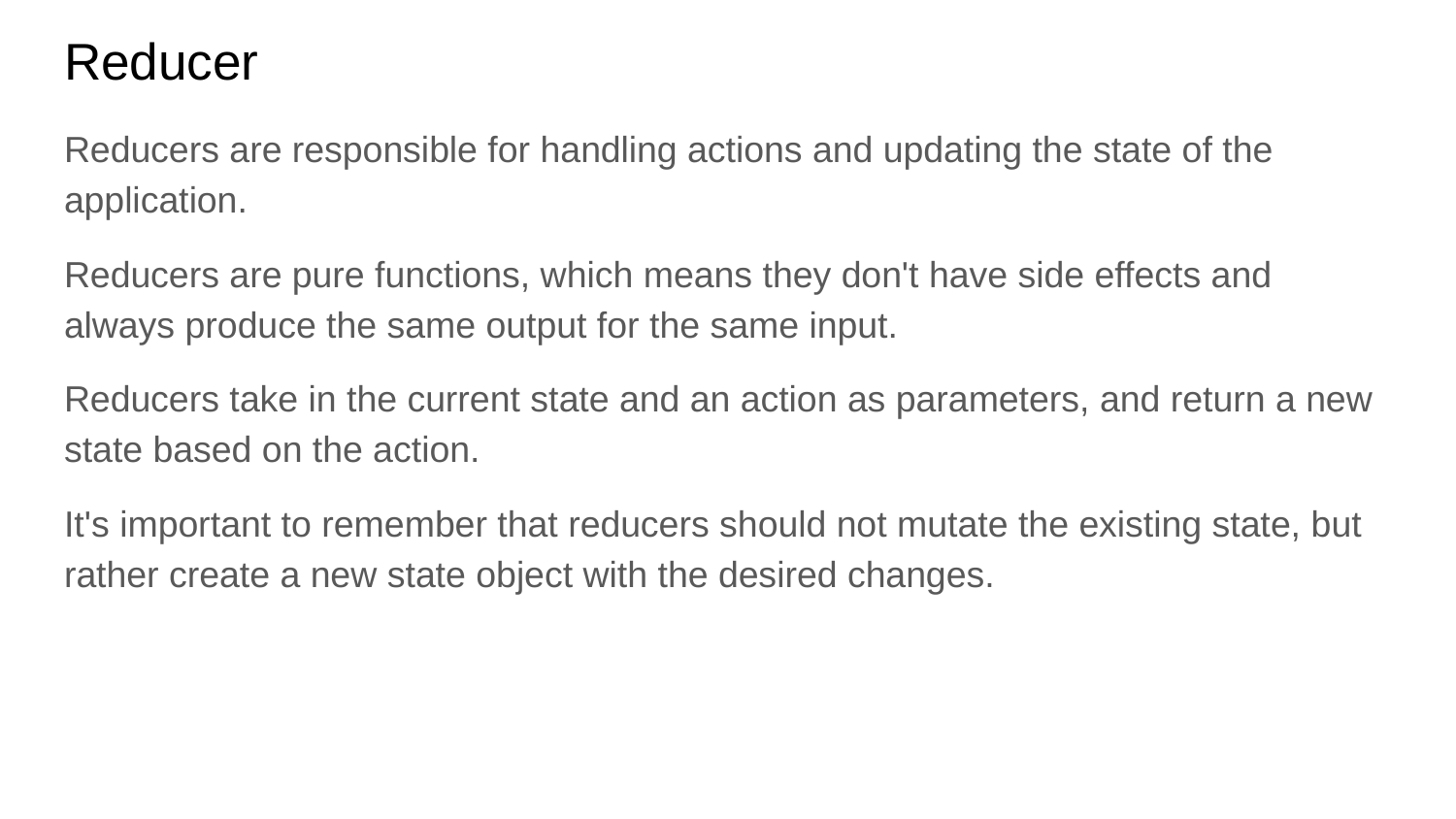

# Reducer
Reducers are responsible for handling actions and updating the state of the application.
Reducers are pure functions, which means they don't have side effects and always produce the same output for the same input.
Reducers take in the current state and an action as parameters, and return a new state based on the action.
It's important to remember that reducers should not mutate the existing state, but rather create a new state object with the desired changes.